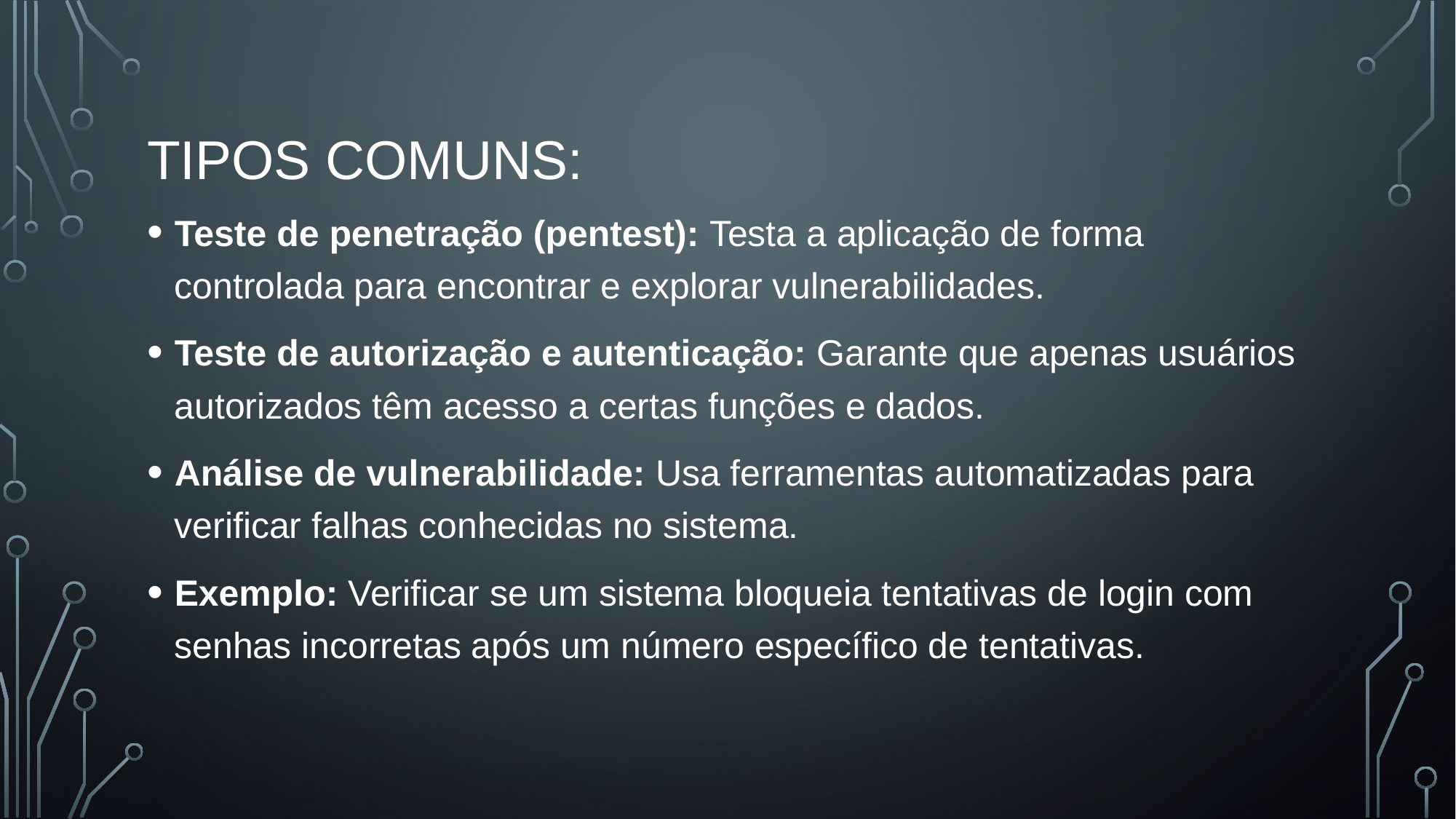

# Tipos Comuns:
Teste de penetração (pentest): Testa a aplicação de forma controlada para encontrar e explorar vulnerabilidades.
Teste de autorização e autenticação: Garante que apenas usuários autorizados têm acesso a certas funções e dados.
Análise de vulnerabilidade: Usa ferramentas automatizadas para verificar falhas conhecidas no sistema.
Exemplo: Verificar se um sistema bloqueia tentativas de login com senhas incorretas após um número específico de tentativas.